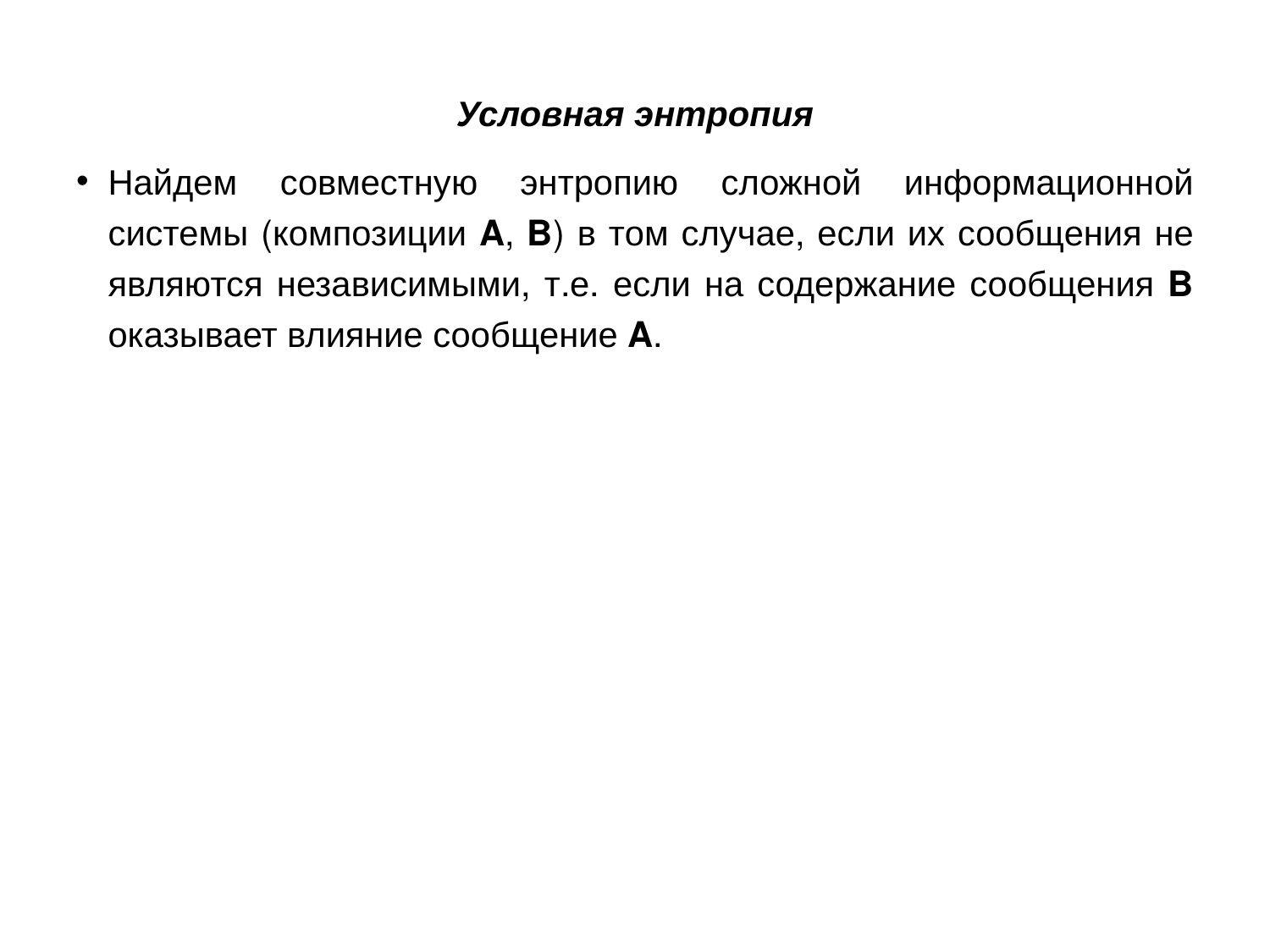

Условная энтропия
Найдем совместную энтропию сложной информационной системы (композиции A, B) в том случае, если их сообщения не являются независимыми, т.е. если на содержание сообщения B оказывает влияние сообщение A.